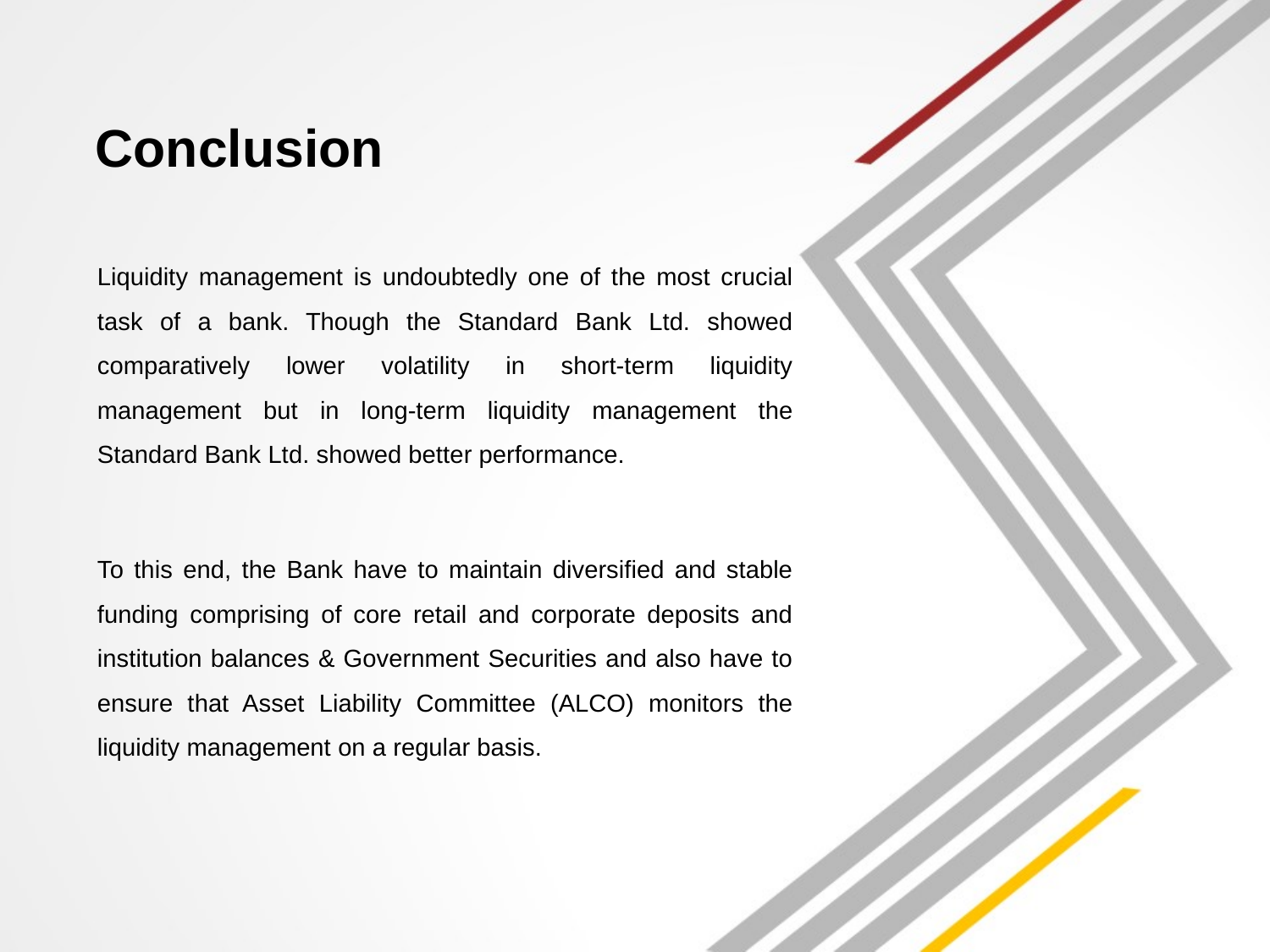

# Conclusion
Liquidity management is undoubtedly one of the most crucial task of a bank. Though the Standard Bank Ltd. showed comparatively lower volatility in short-term liquidity management but in long-term liquidity management the Standard Bank Ltd. showed better performance.

To this end, the Bank have to maintain diversified and stable funding comprising of core retail and corporate deposits and institution balances & Government Securities and also have to ensure that Asset Liability Committee (ALCO) monitors the liquidity management on a regular basis.